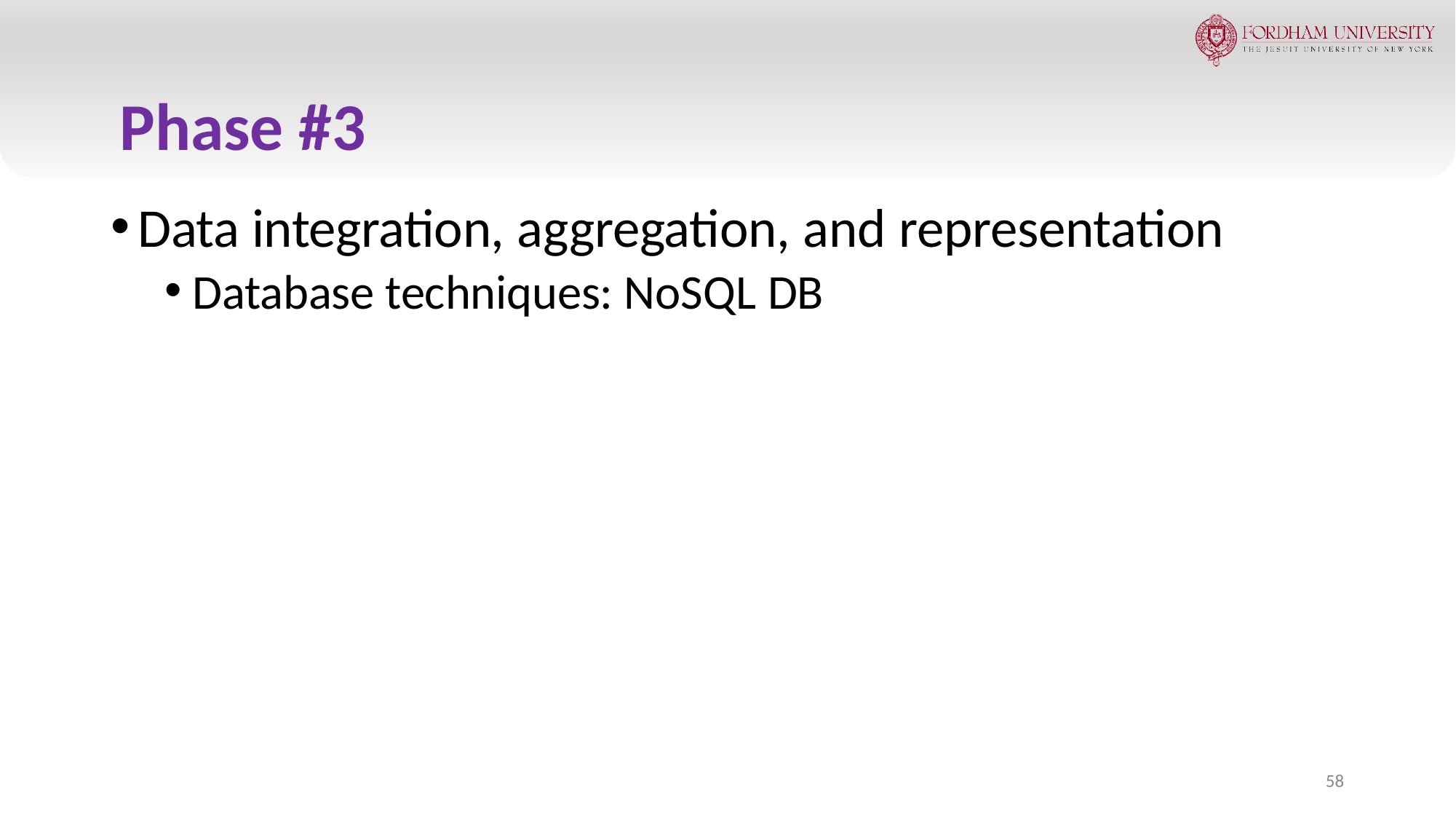

# Phase #3
Data integration, aggregation, and representation
Database techniques: NoSQL DB
58